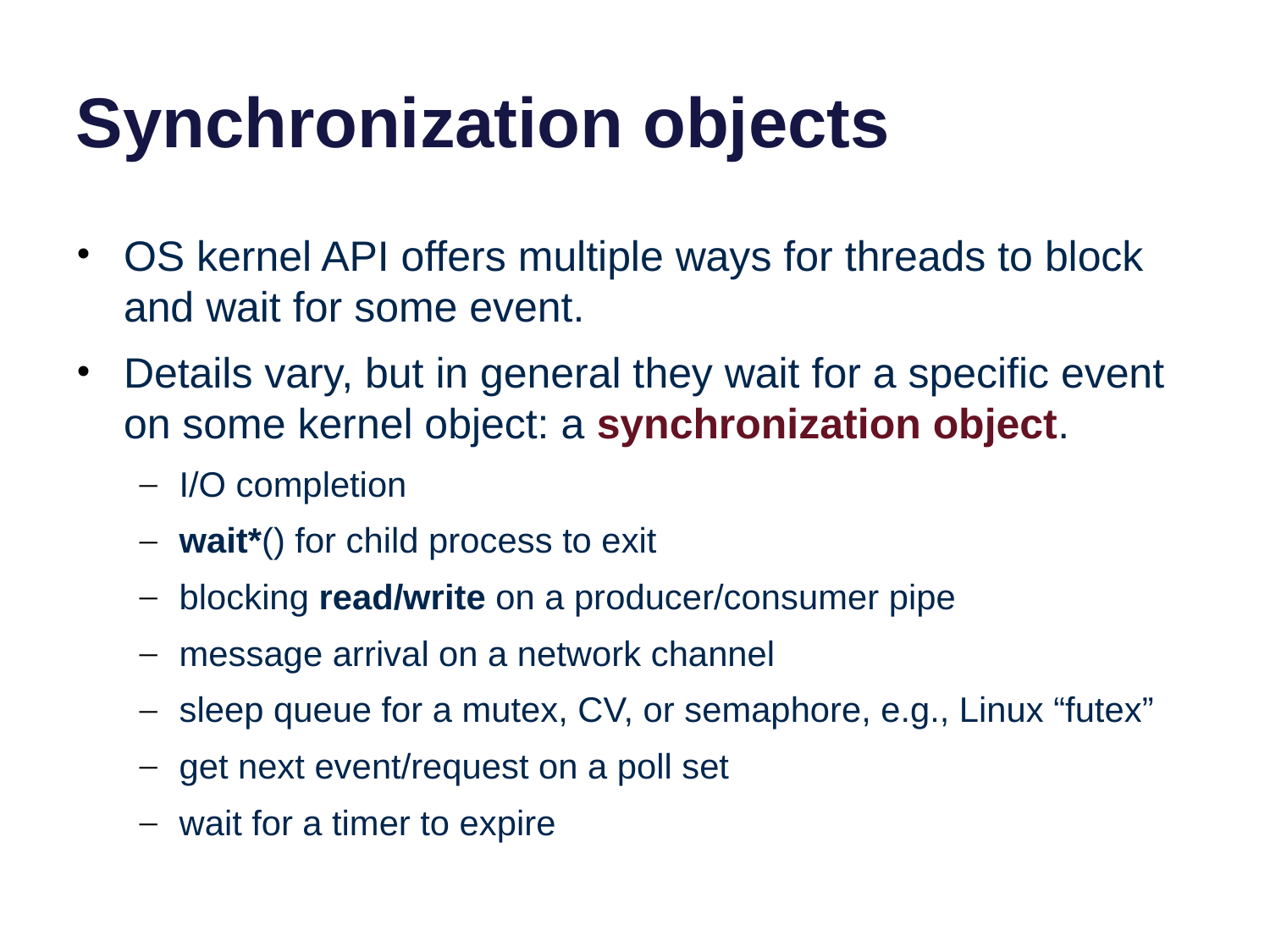

# Synchronization objects
OS kernel API offers multiple ways for threads to block and wait for some event.
Details vary, but in general they wait for a specific event on some kernel object: a synchronization object.
I/O completion
wait*() for child process to exit
blocking read/write on a producer/consumer pipe
message arrival on a network channel
sleep queue for a mutex, CV, or semaphore, e.g., Linux “futex”
get next event/request on a poll set
wait for a timer to expire